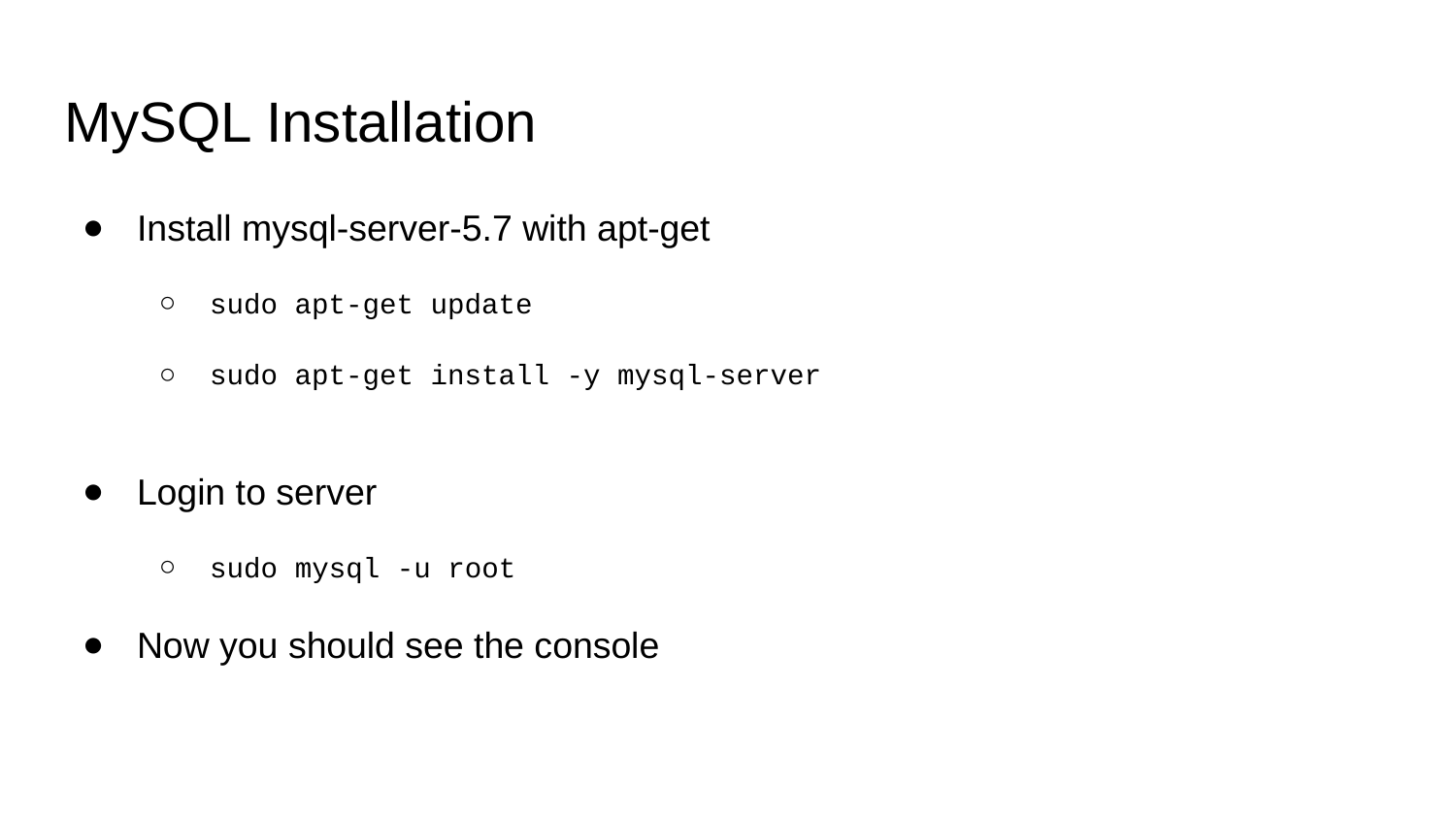

# MySQL Installation
Install mysql-server-5.7 with apt-get
sudo apt-get update
sudo apt-get install -y mysql-server

Login to server
sudo mysql -u root
Now you should see the console